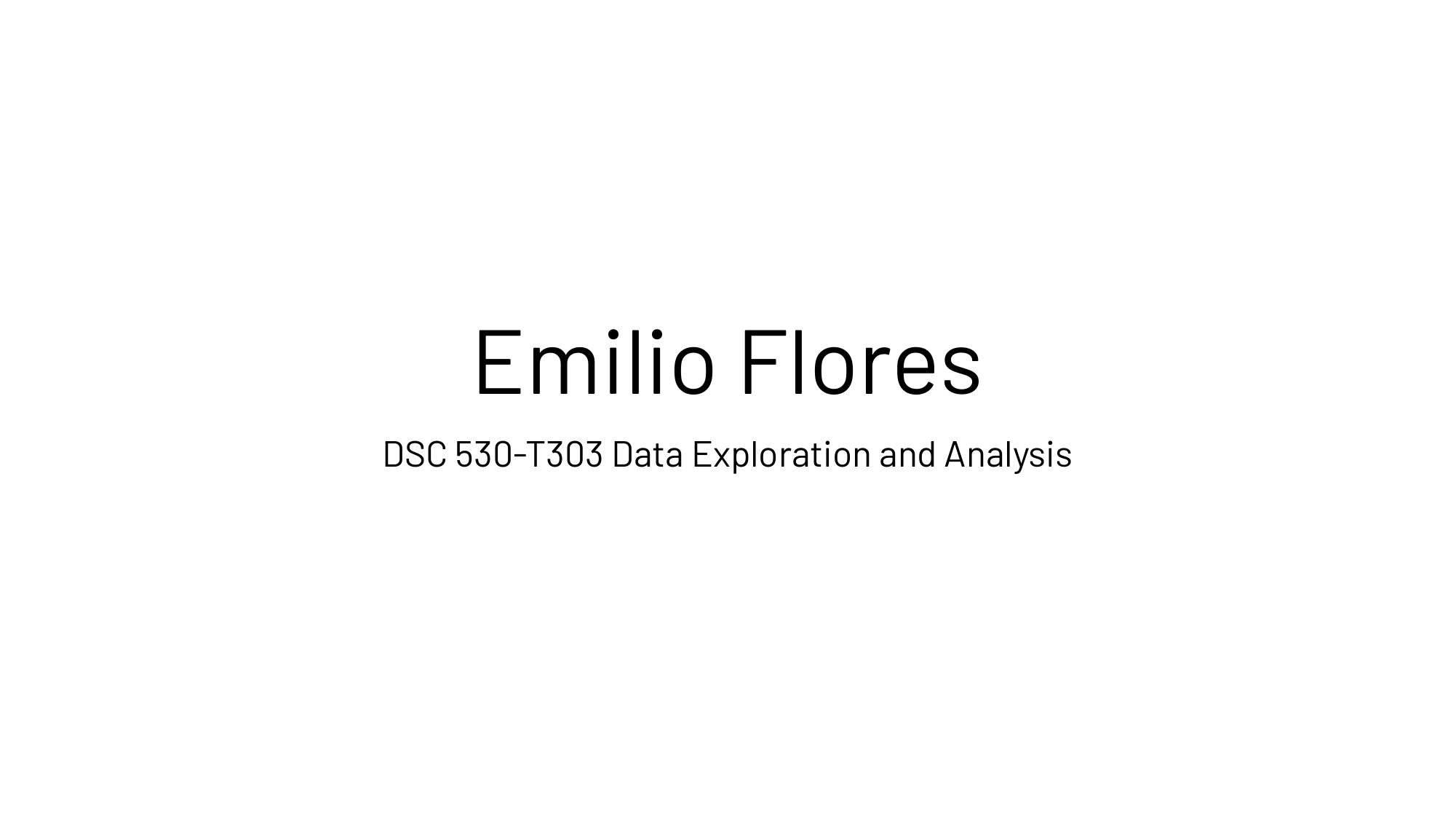

# Emilio Flores
DSC 530-T303 Data Exploration and Analysis